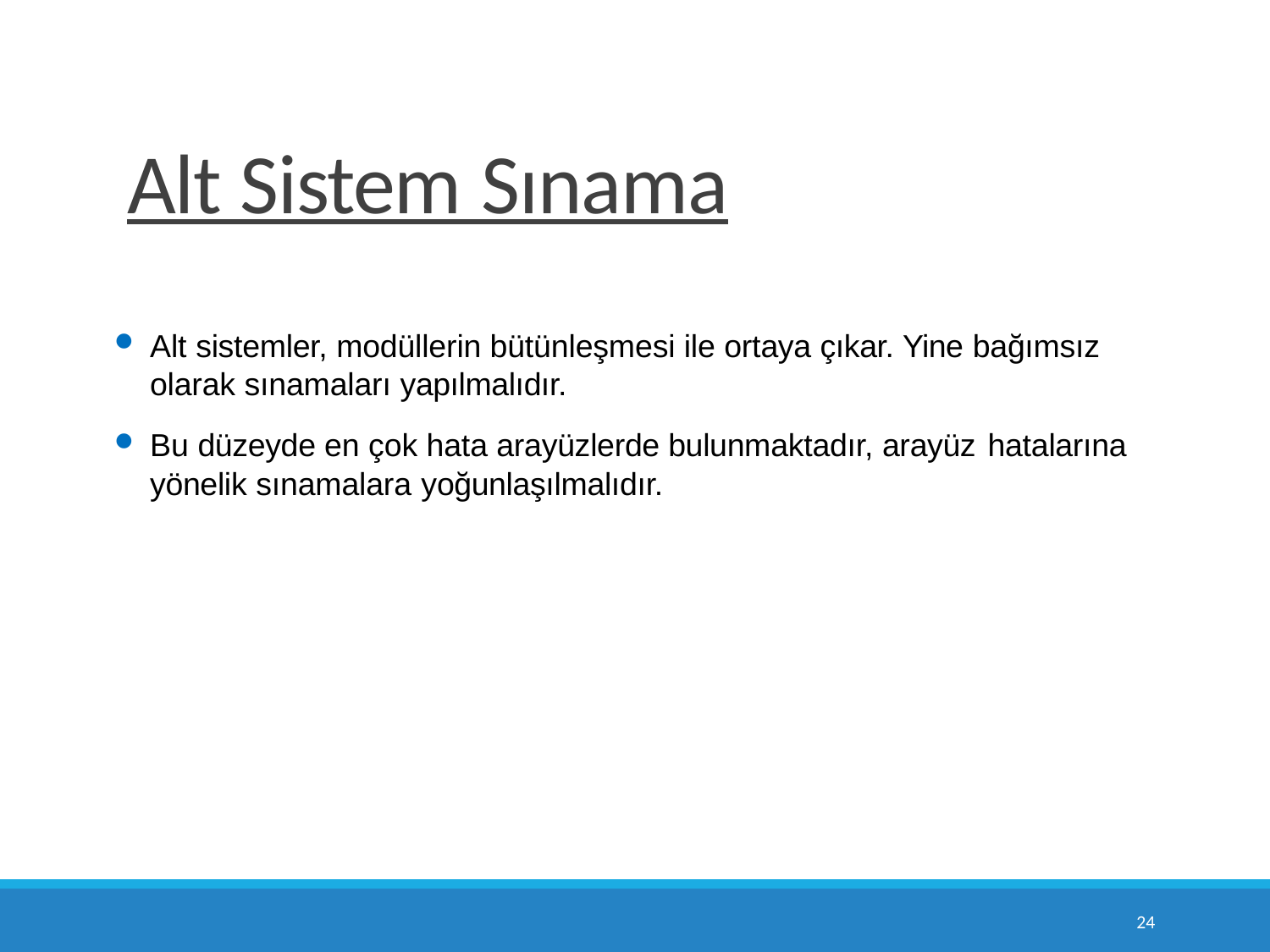

# Alt Sistem Sınama
Alt sistemler, modüllerin bütünleşmesi ile ortaya çıkar. Yine bağımsız
olarak sınamaları yapılmalıdır.
Bu düzeyde en çok hata arayüzlerde bulunmaktadır, arayüz hatalarına
yönelik sınamalara yoğunlaşılmalıdır.
24